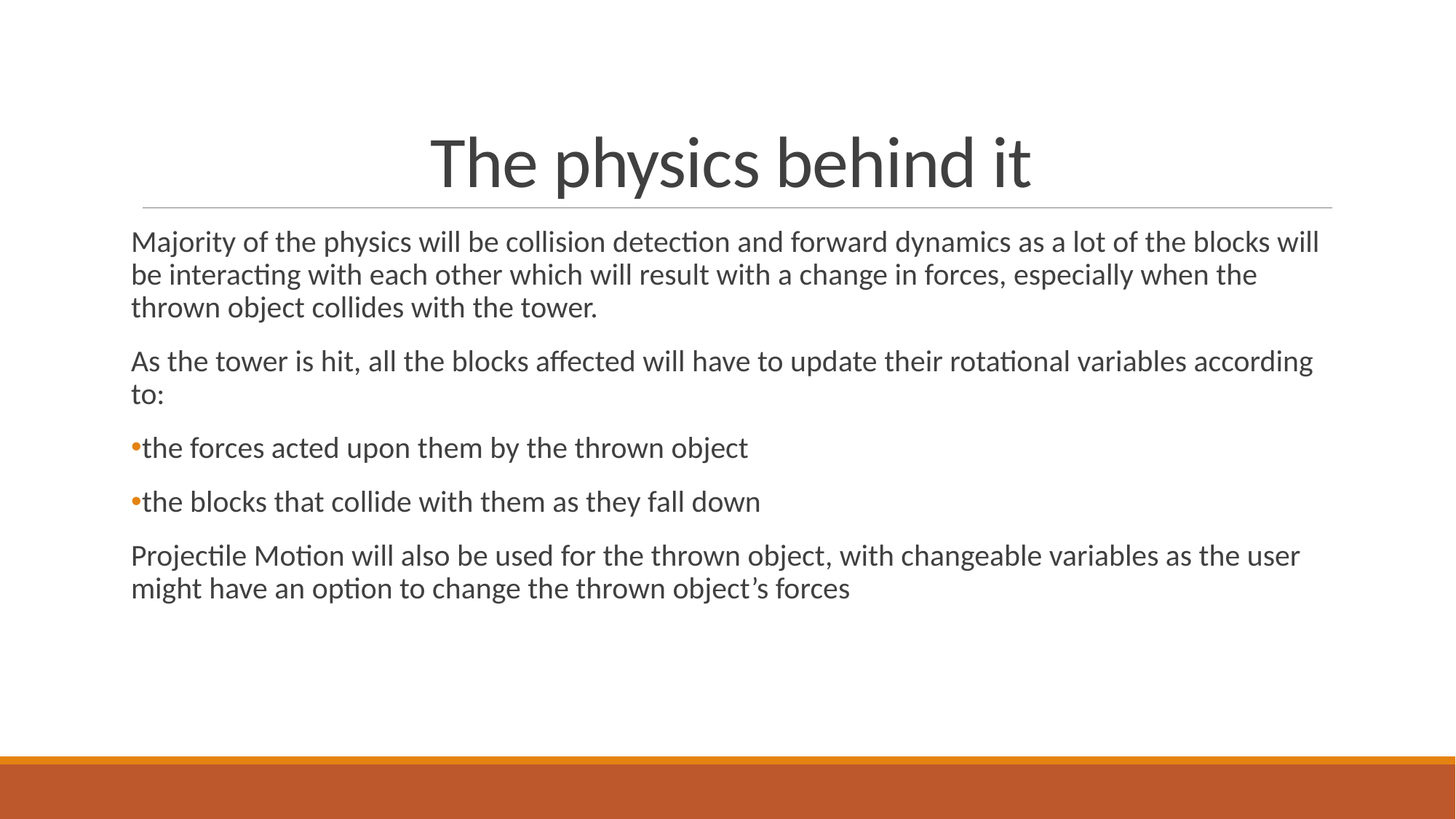

# The physics behind it
Majority of the physics will be collision detection and forward dynamics as a lot of the blocks will be interacting with each other which will result with a change in forces, especially when the thrown object collides with the tower.
As the tower is hit, all the blocks affected will have to update their rotational variables according to:
the forces acted upon them by the thrown object
the blocks that collide with them as they fall down
Projectile Motion will also be used for the thrown object, with changeable variables as the user might have an option to change the thrown object’s forces